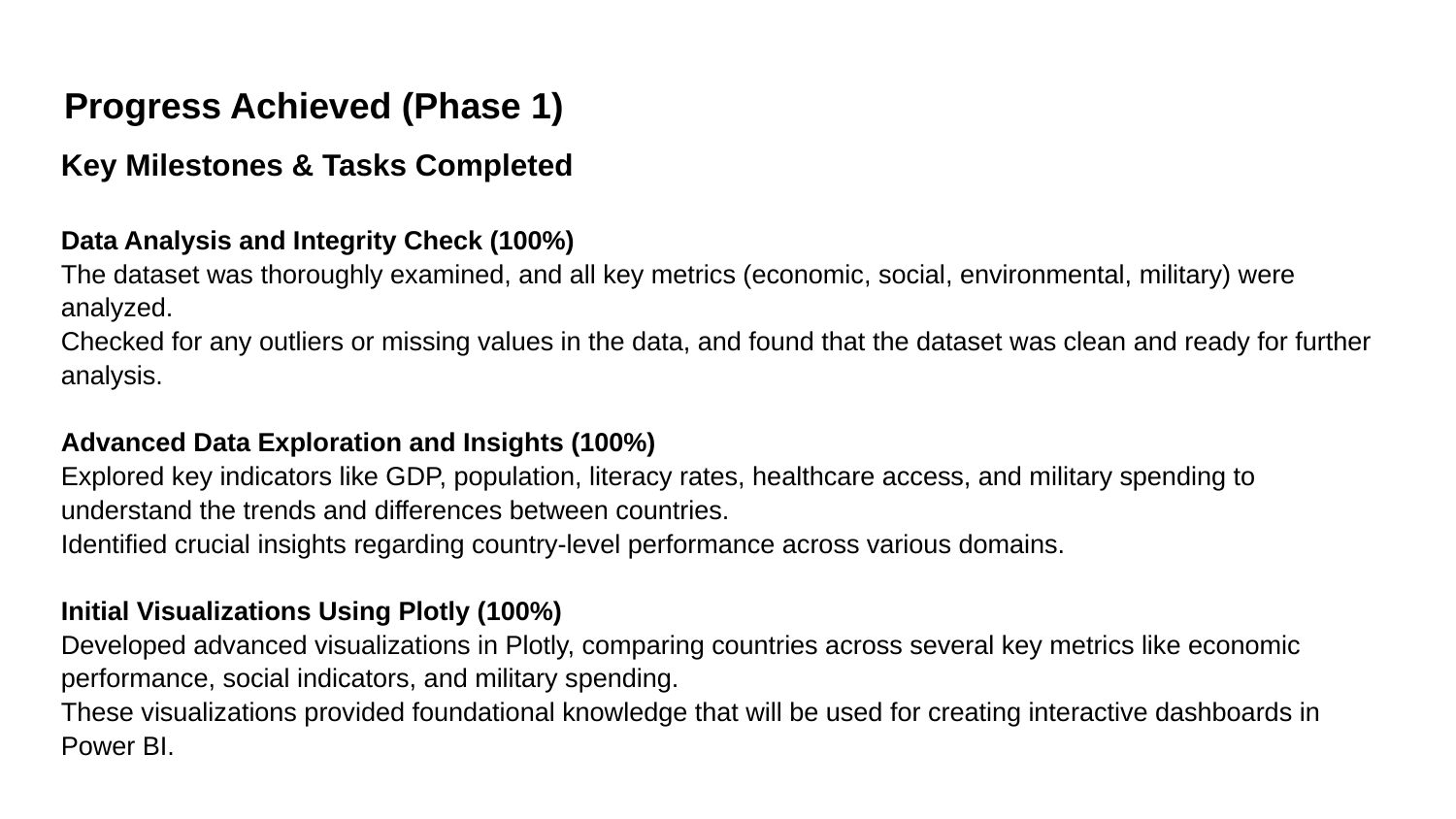

# Progress Achieved (Phase 1)
Key Milestones & Tasks Completed

Data Analysis and Integrity Check (100%)
The dataset was thoroughly examined, and all key metrics (economic, social, environmental, military) were analyzed.
Checked for any outliers or missing values in the data, and found that the dataset was clean and ready for further analysis.

Advanced Data Exploration and Insights (100%)
Explored key indicators like GDP, population, literacy rates, healthcare access, and military spending to understand the trends and differences between countries.
Identified crucial insights regarding country-level performance across various domains.

Initial Visualizations Using Plotly (100%)
Developed advanced visualizations in Plotly, comparing countries across several key metrics like economic performance, social indicators, and military spending.
These visualizations provided foundational knowledge that will be used for creating interactive dashboards in Power BI.